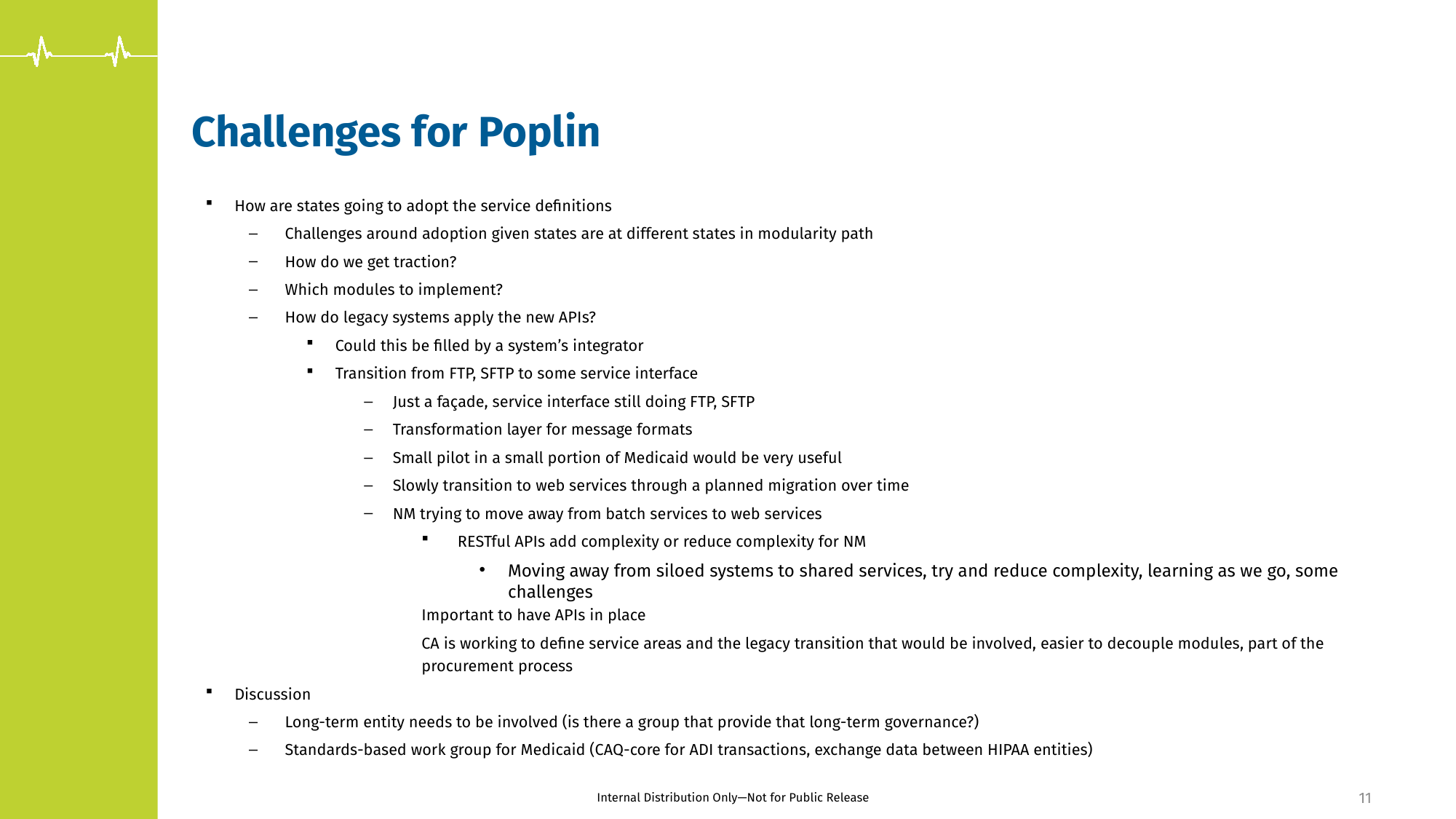

# Challenges for Poplin
How are states going to adopt the service definitions
Challenges around adoption given states are at different states in modularity path
How do we get traction?
Which modules to implement?
How do legacy systems apply the new APIs?
Could this be filled by a system’s integrator
Transition from FTP, SFTP to some service interface
Just a façade, service interface still doing FTP, SFTP
Transformation layer for message formats
Small pilot in a small portion of Medicaid would be very useful
Slowly transition to web services through a planned migration over time
NM trying to move away from batch services to web services
RESTful APIs add complexity or reduce complexity for NM
Moving away from siloed systems to shared services, try and reduce complexity, learning as we go, some challenges
Important to have APIs in place
CA is working to define service areas and the legacy transition that would be involved, easier to decouple modules, part of the procurement process
Discussion
Long-term entity needs to be involved (is there a group that provide that long-term governance?)
Standards-based work group for Medicaid (CAQ-core for ADI transactions, exchange data between HIPAA entities)

11